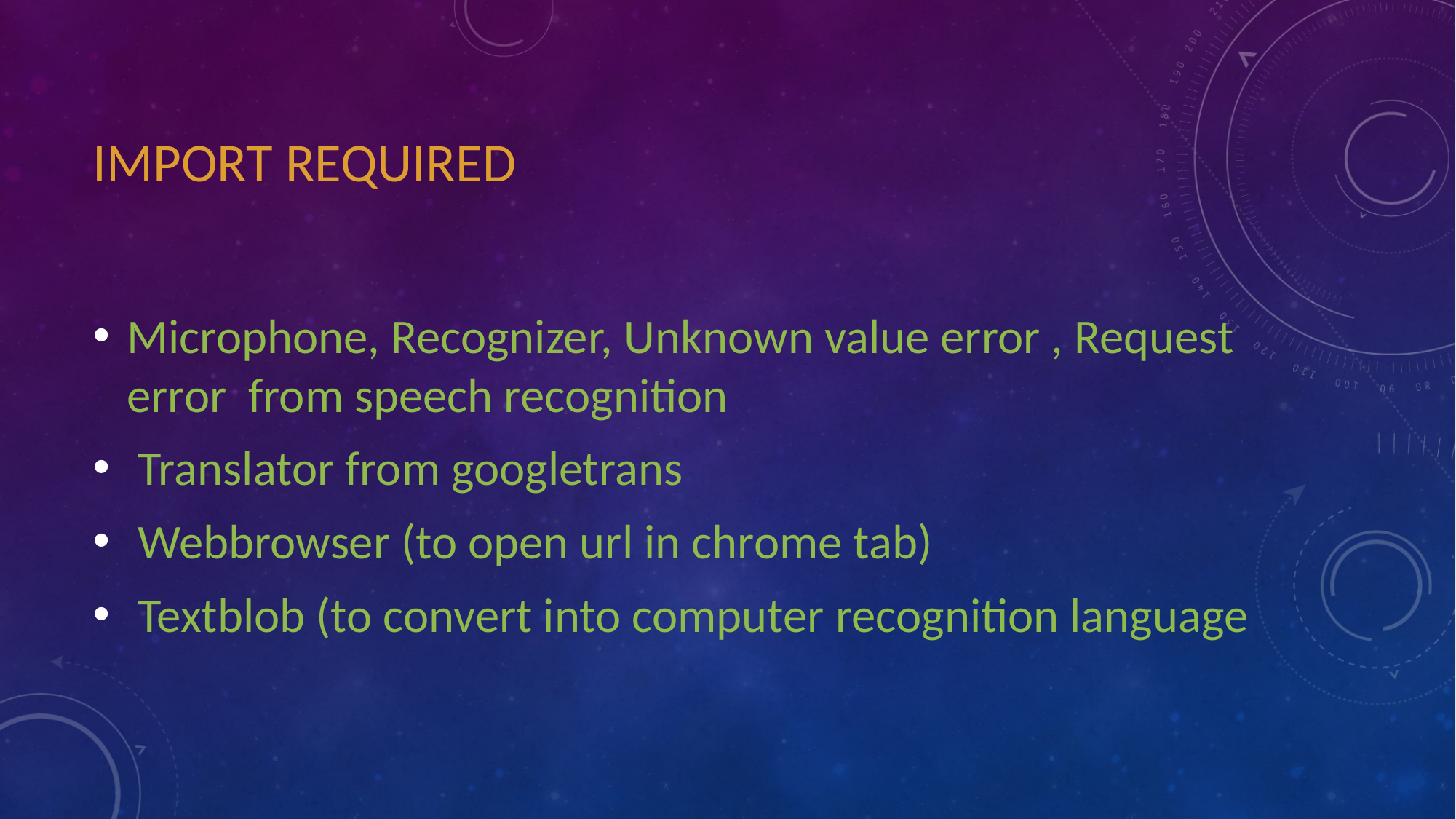

# Import required
Microphone, Recognizer, Unknown value error , Request error  from speech recognition
 Translator from googletrans
 Webbrowser (to open url in chrome tab)
 Textblob (to convert into computer recognition language